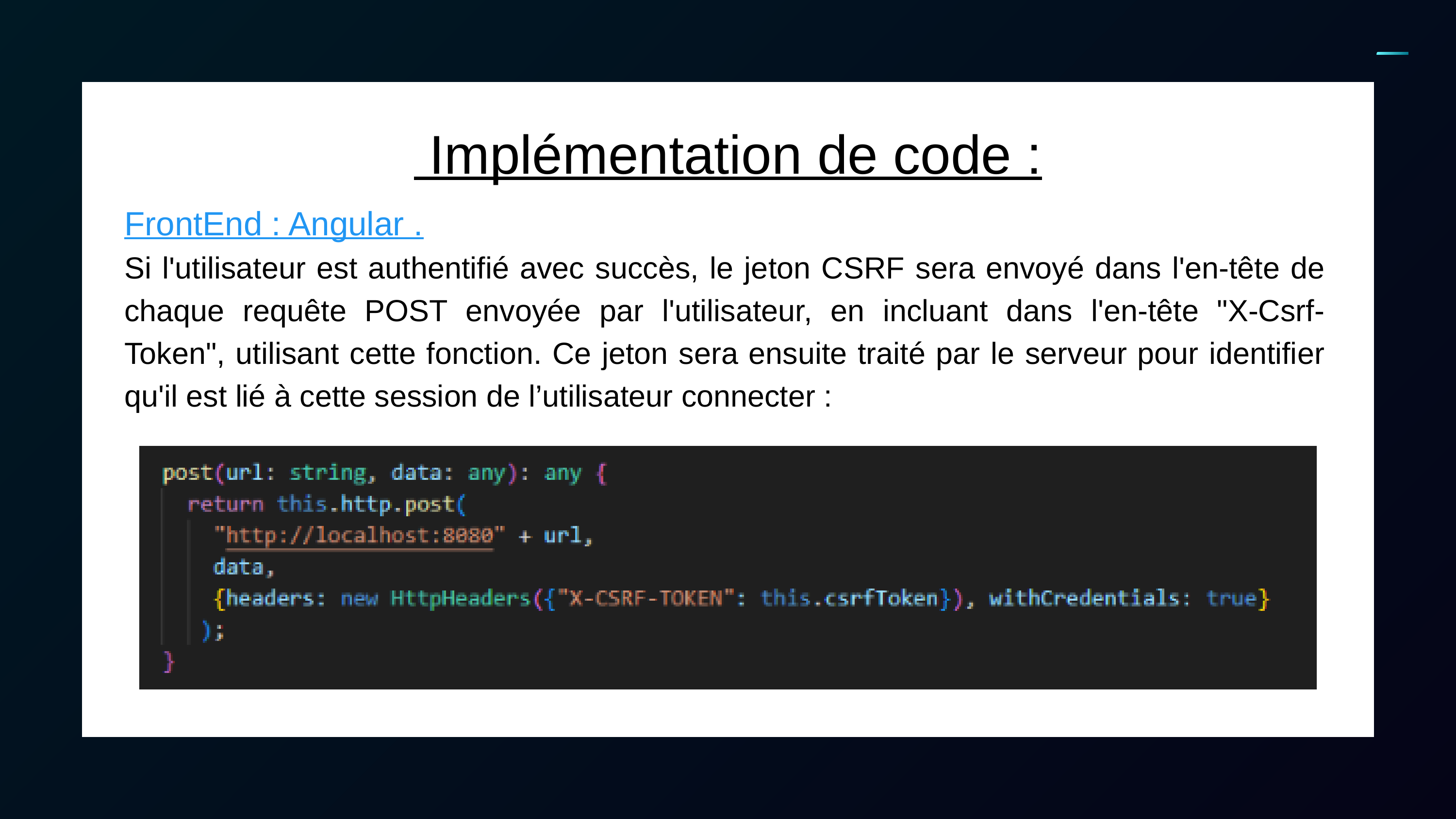

Implémentation de code :

FrontEnd : Angular .
Si l'utilisateur est authentifié avec succès, le jeton CSRF sera envoyé dans l'en-tête de chaque requête POST envoyée par l'utilisateur, en incluant dans l'en-tête "X-Csrf-Token", utilisant cette fonction. Ce jeton sera ensuite traité par le serveur pour identifier qu'il est lié à cette session de l’utilisateur connecter :